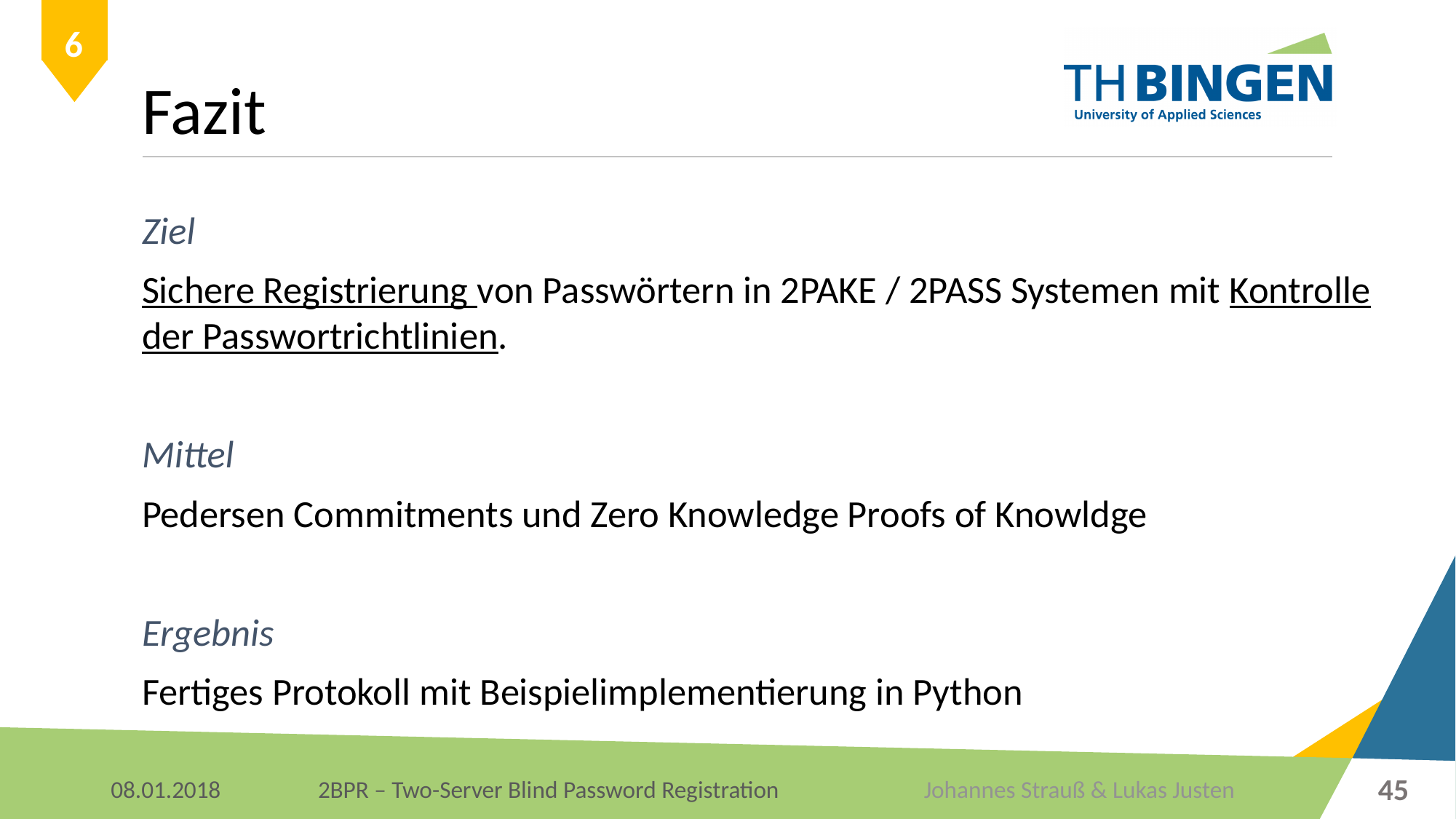

# Fazit
6

Ziel
Sichere Registrierung von Passwörtern in 2PAKE / 2PASS Systemen mit Kontrolle der Passwortrichtlinien.

Mittel
Pedersen Commitments und Zero Knowledge Proofs of Knowldge

Ergebnis
Fertiges Protokoll mit Beispielimplementierung in Python
45
Johannes Strauß & Lukas Justen
08.01.2018